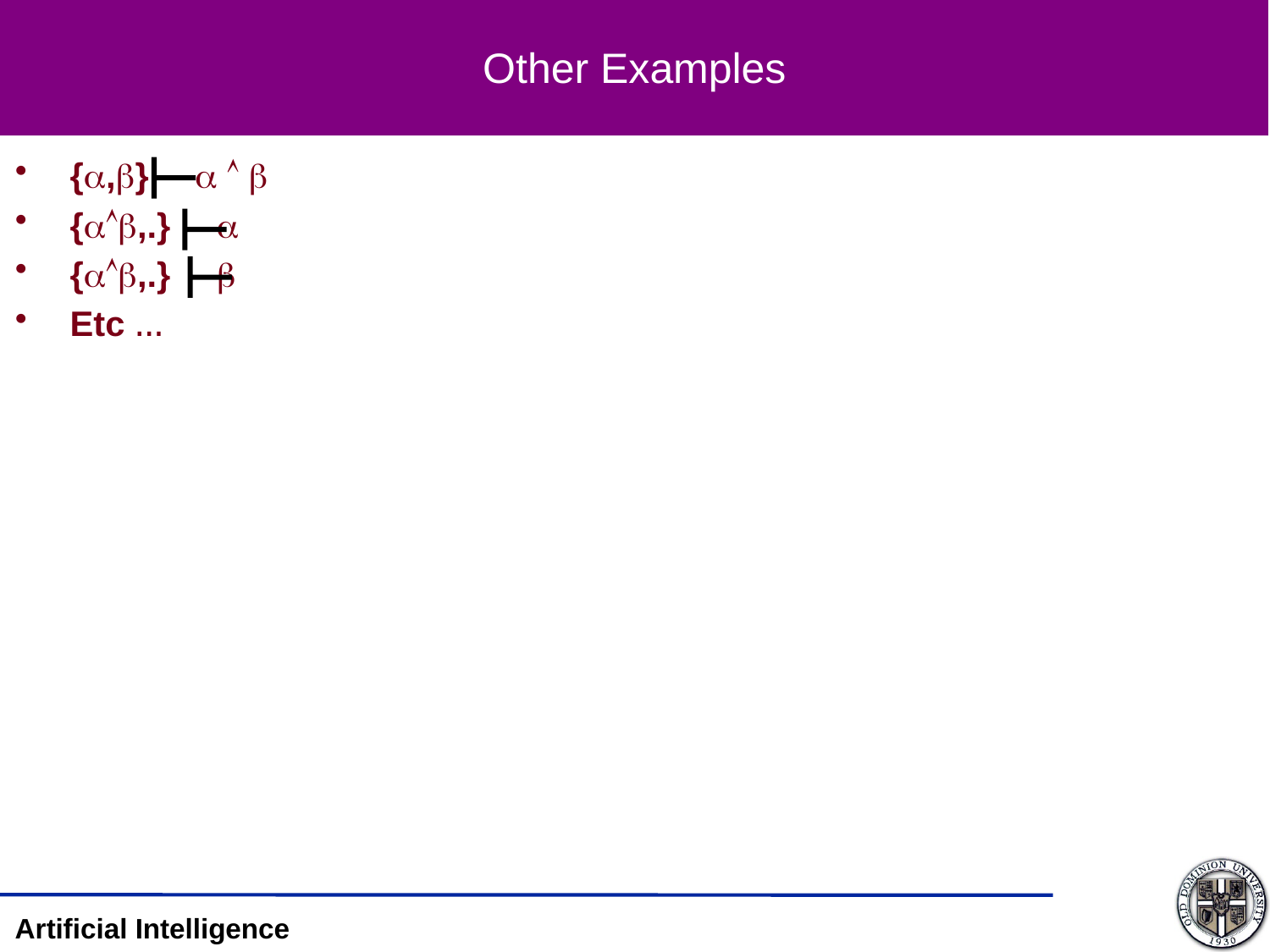

# Other Examples
⊥
 {α,β}     α ∧ β
 {α∧β,.}     α
 {α∧β,.}     β
 Etc …
⊥
⊥